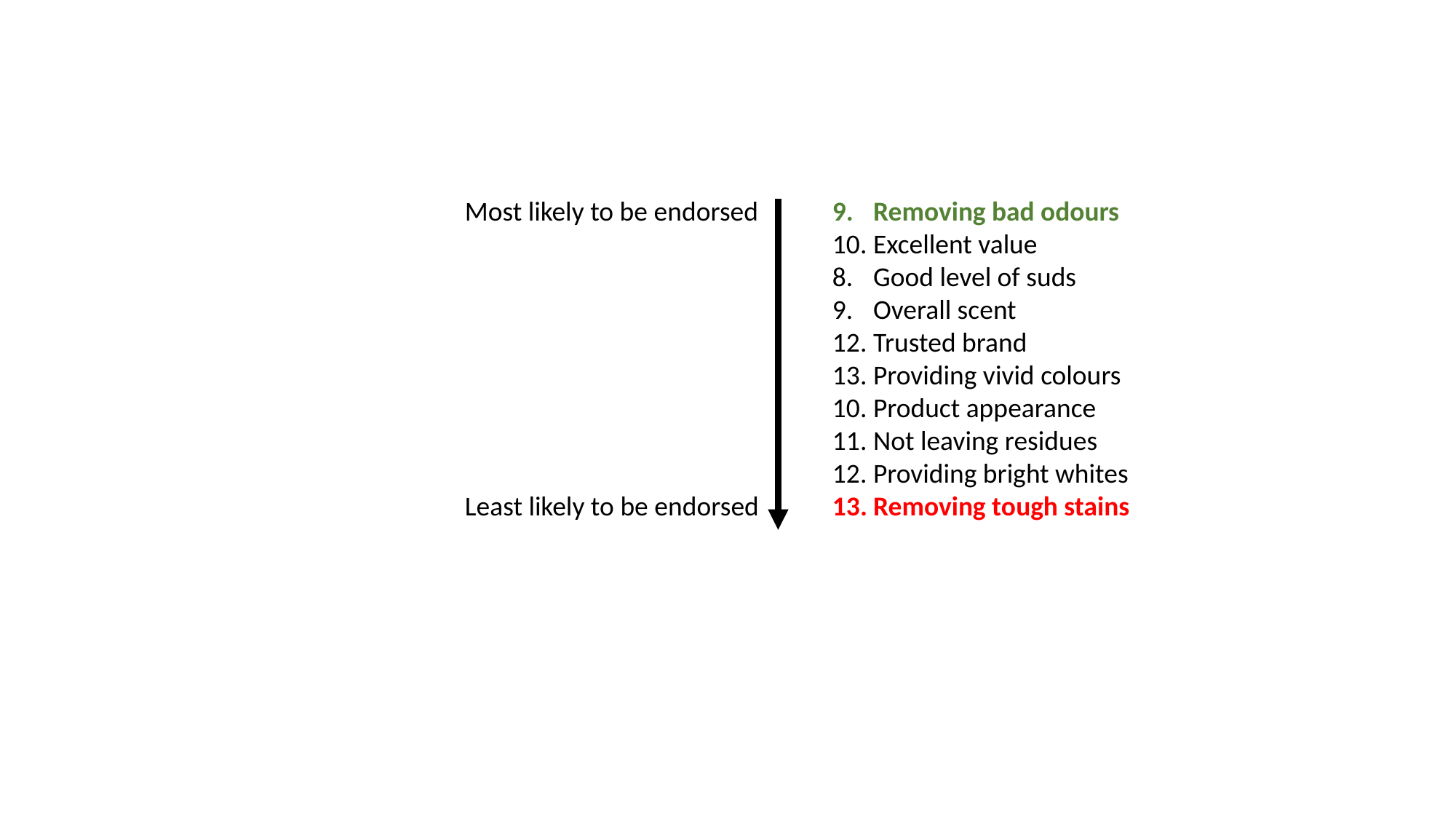

Most likely to be endorsed
Removing bad odours
Excellent value
Good level of suds
Overall scent
Trusted brand
Providing vivid colours
Product appearance
Not leaving residues
Providing bright whites
Removing tough stains
Least likely to be endorsed